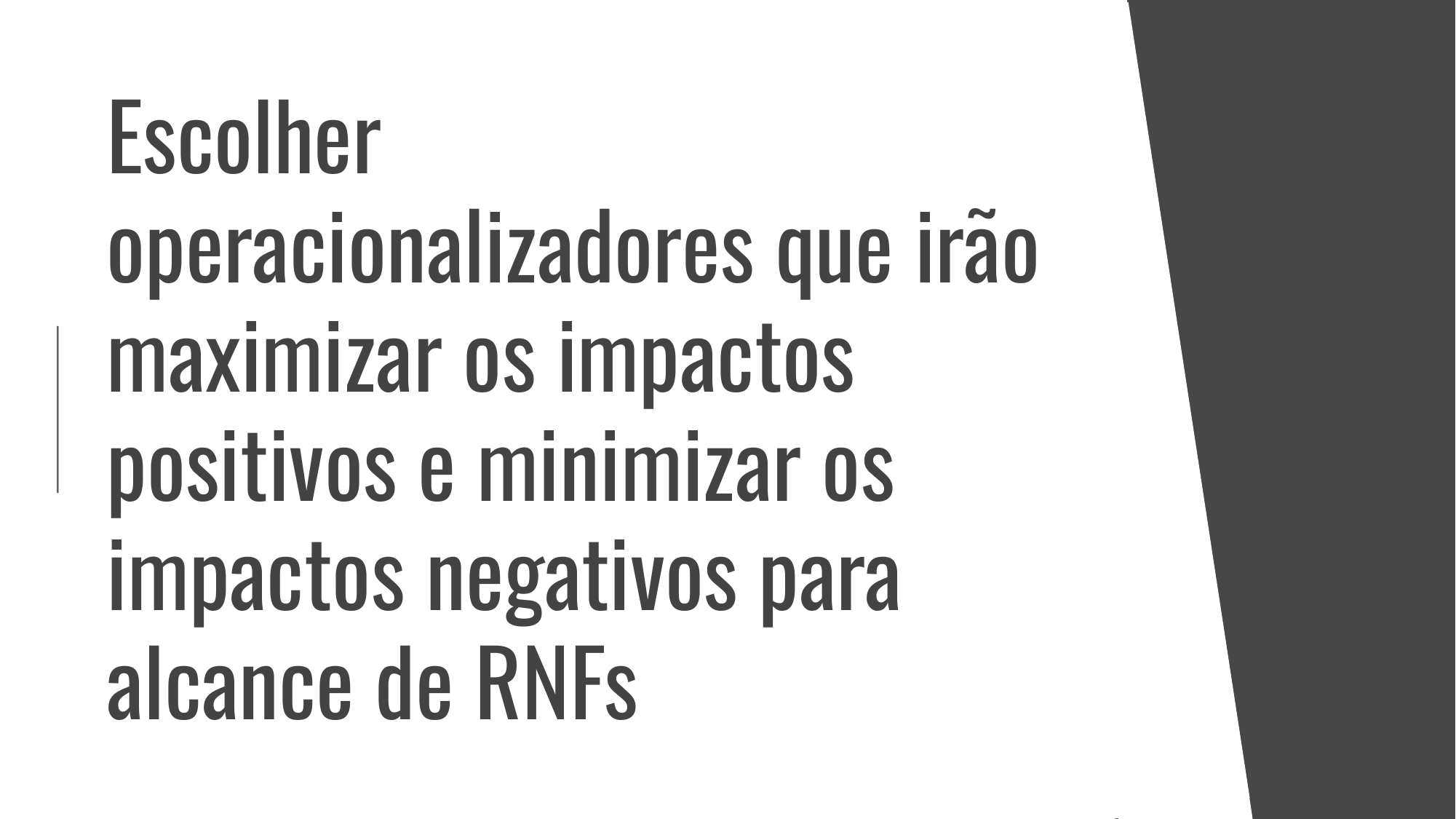

# Escolher operacionalizadores que irão maximizar os impactos positivos e minimizar os impactos negativos para alcance de RNFs